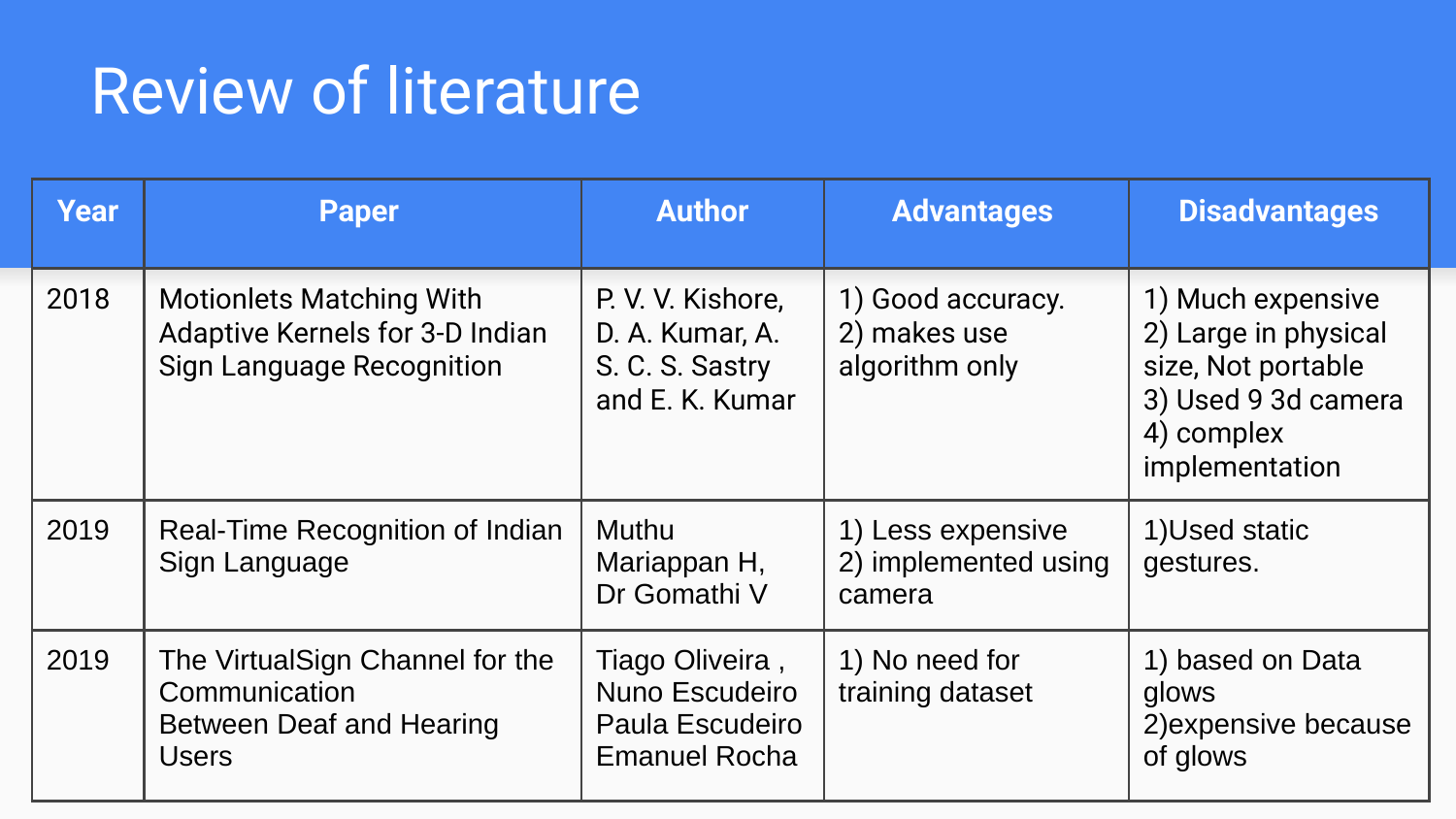

# Review of literature
| Year | Paper | Author | Advantages | Disadvantages |
| --- | --- | --- | --- | --- |
| 2018 | Motionlets Matching With Adaptive Kernels for 3-D Indian Sign Language Recognition | P. V. V. Kishore, D. A. Kumar, A. S. C. S. Sastry and E. K. Kumar | 1) Good accuracy. 2) makes use algorithm only | 1) Much expensive 2) Large in physical size, Not portable 3) Used 9 3d camera 4) complex implementation |
| 2019 | Real-Time Recognition of Indian Sign Language | Muthu Mariappan H, Dr Gomathi V | 1) Less expensive 2) implemented using camera | 1)Used static gestures. |
| 2019 | The VirtualSign Channel for the Communication Between Deaf and Hearing Users | Tiago Oliveira , Nuno Escudeiro Paula Escudeiro Emanuel Rocha | 1) No need for training dataset | 1) based on Data glows 2)expensive because of glows |